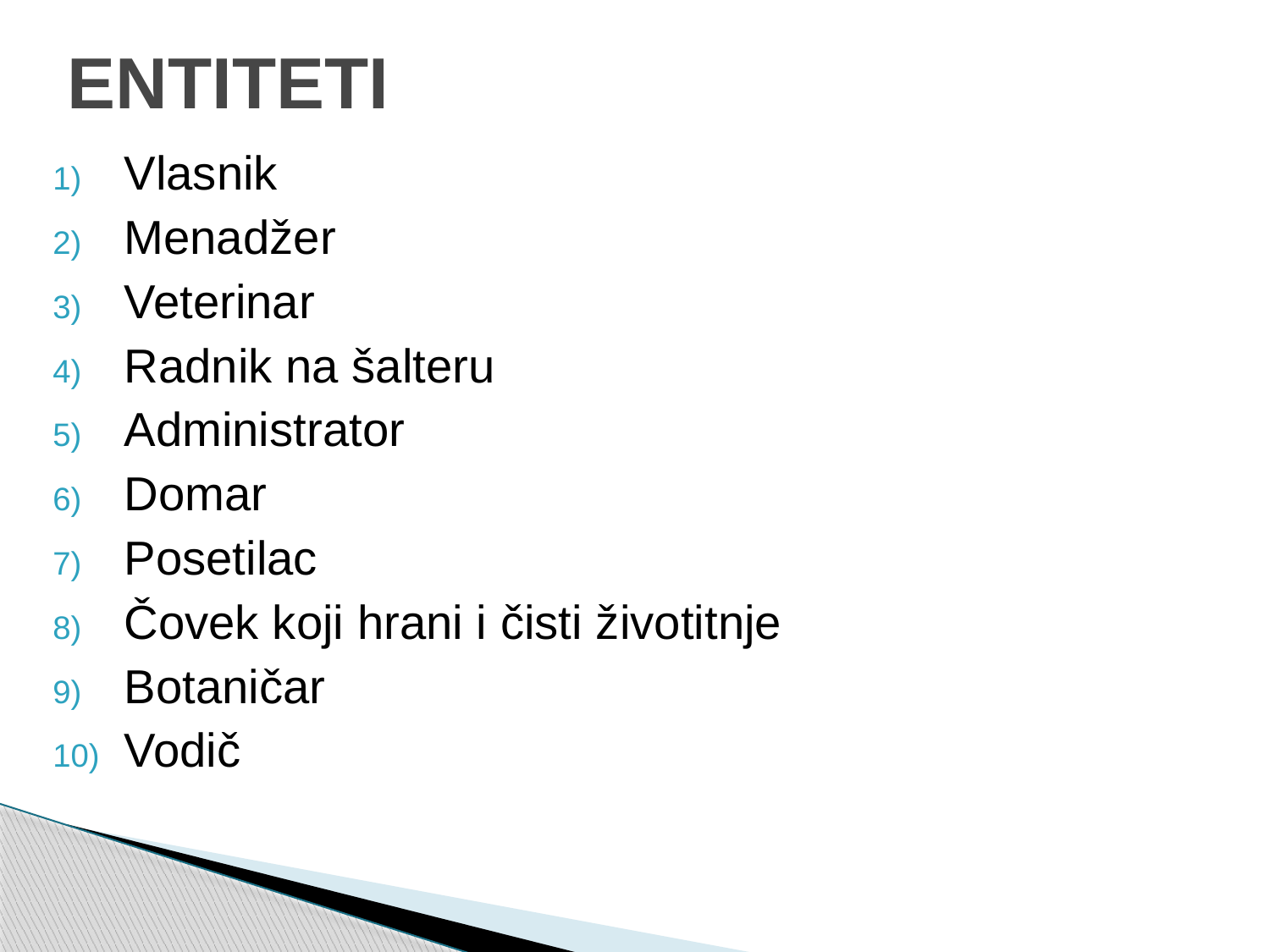

# ENTITETI
Vlasnik
Menadžer
Veterinar
Radnik na šalteru
Administrator
Domar
Posetilac
Čovek koji hrani i čisti životitnje
Botaničar
Vodič